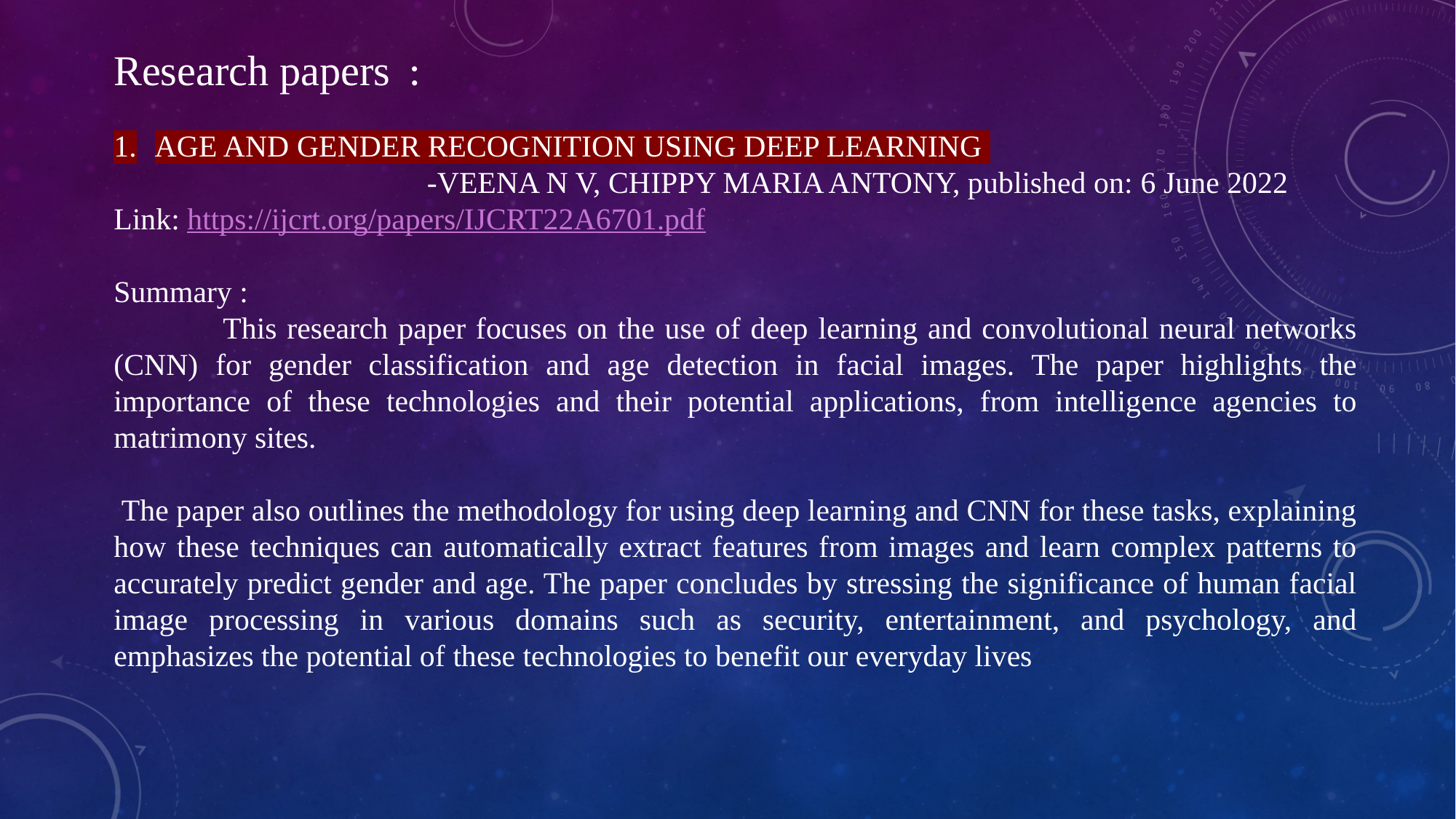

Research papers  :

AGE AND GENDER RECOGNITION USING DEEP LEARNING
                                         -VEENA N V, CHIPPY MARIA ANTONY, published on: 6 June 2022
Link: https://ijcrt.org/papers/IJCRT22A6701.pdf

Summary :
	This research paper focuses on the use of deep learning and convolutional neural networks (CNN) for gender classification and age detection in facial images. The paper highlights the importance of these technologies and their potential applications, from intelligence agencies to matrimony sites.

 The paper also outlines the methodology for using deep learning and CNN for these tasks, explaining how these techniques can automatically extract features from images and learn complex patterns to accurately predict gender and age. The paper concludes by stressing the significance of human facial image processing in various domains such as security, entertainment, and psychology, and emphasizes the potential of these technologies to benefit our everyday lives